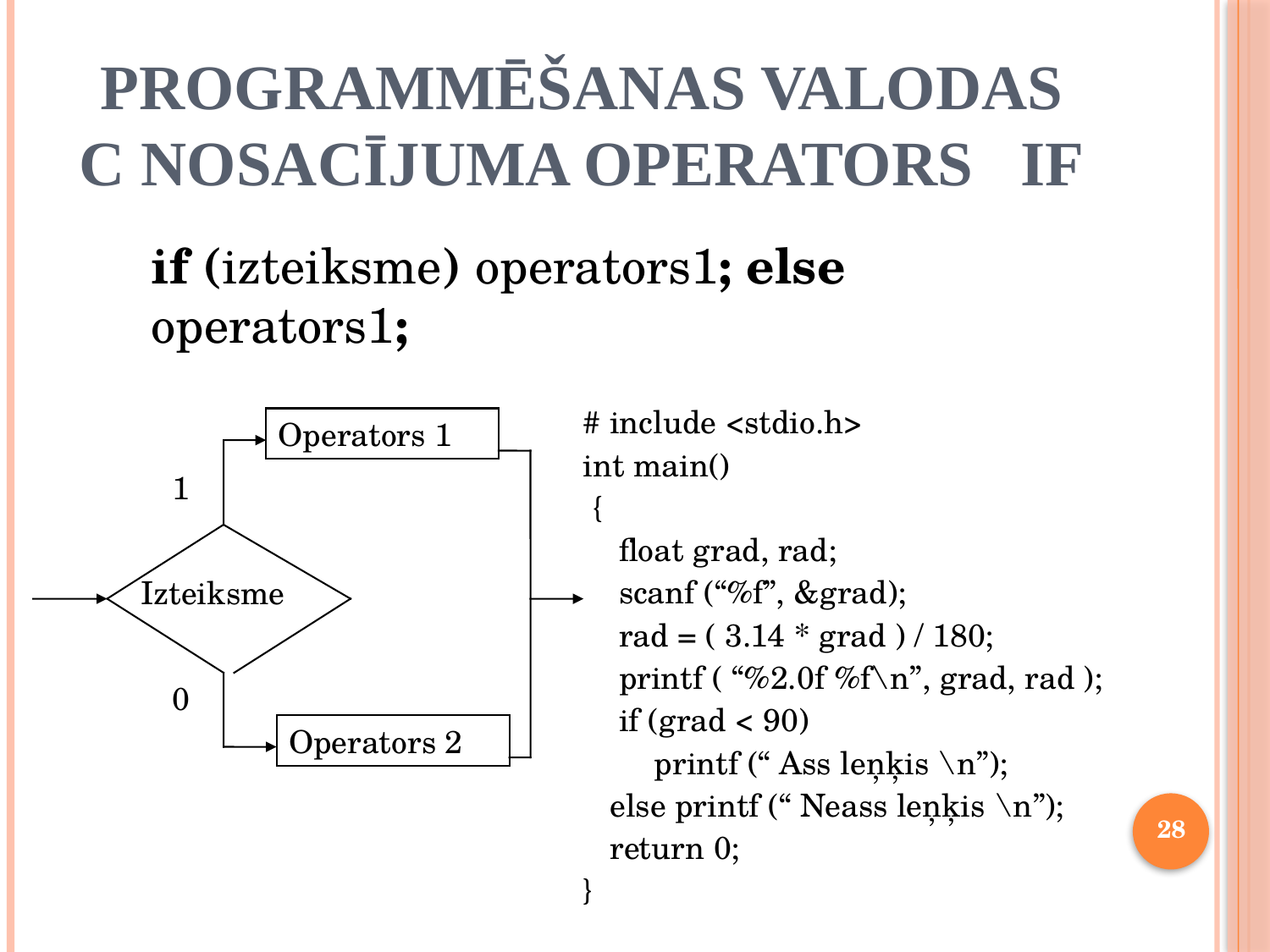

# Programmēšanas valodas C nosacījuma operators   if
if (izteiksme) operators1; else  operators1;
# include <stdio.h>
int main()
 {
    float grad, rad;
    scanf (“%f”, &grad);
    rad = ( 3.14 * grad ) / 180;
    printf ( “%2.0f %f\n”, grad, rad );
    if (grad < 90)
        printf (“ Ass leņķis \n”);
   else printf (“ Neass leņķis \n”);
   return 0;
}
Operators 1

1

Izteiksme

0

Operators 2

28